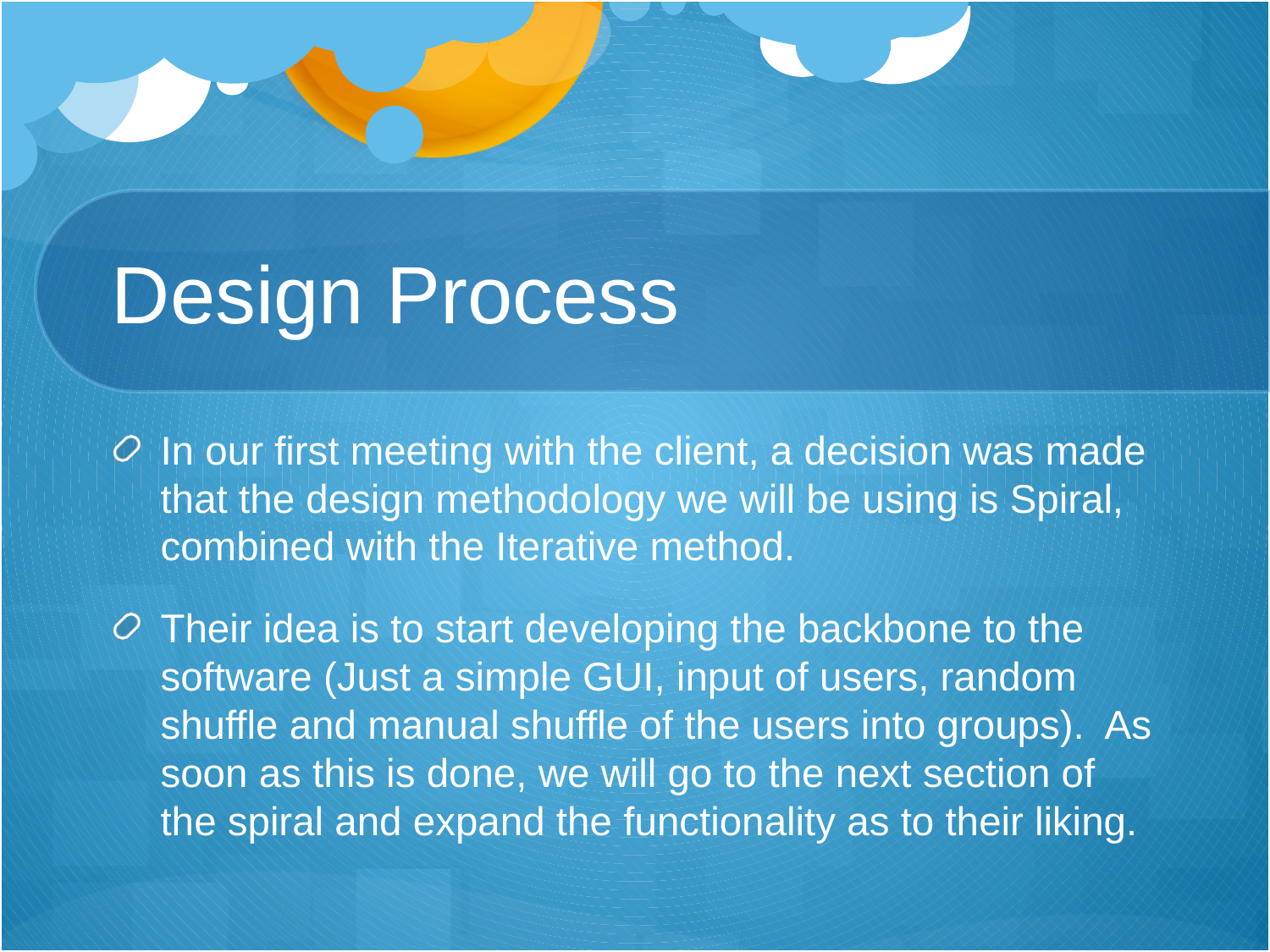

# Design Process
In our first meeting with the client, a decision was made that the design methodology we will be using is Spiral, combined with the Iterative method.
Their idea is to start developing the backbone to the software (Just a simple GUI, input of users, random shuffle and manual shuffle of the users into groups).  As soon as this is done, we will go to the next section of the spiral and expand the functionality as to their liking.